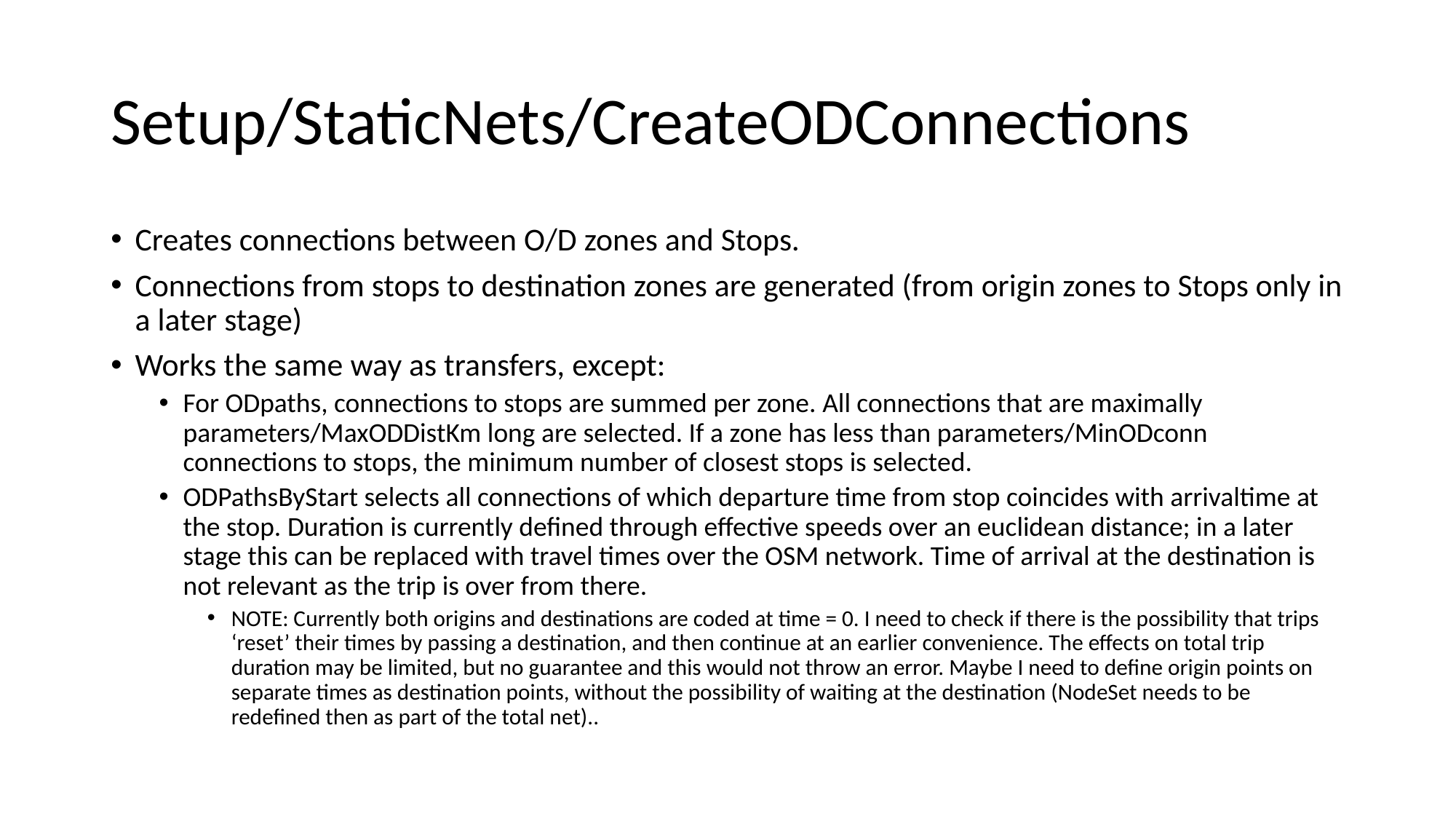

# Setup/StaticNets/CreateODConnections
Creates connections between O/D zones and Stops.
Connections from stops to destination zones are generated (from origin zones to Stops only in a later stage)
Works the same way as transfers, except:
For ODpaths, connections to stops are summed per zone. All connections that are maximally parameters/MaxODDistKm long are selected. If a zone has less than parameters/MinODconn connections to stops, the minimum number of closest stops is selected.
ODPathsByStart selects all connections of which departure time from stop coincides with arrivaltime at the stop. Duration is currently defined through effective speeds over an euclidean distance; in a later stage this can be replaced with travel times over the OSM network. Time of arrival at the destination is not relevant as the trip is over from there.
NOTE: Currently both origins and destinations are coded at time = 0. I need to check if there is the possibility that trips ‘reset’ their times by passing a destination, and then continue at an earlier convenience. The effects on total trip duration may be limited, but no guarantee and this would not throw an error. Maybe I need to define origin points on separate times as destination points, without the possibility of waiting at the destination (NodeSet needs to be redefined then as part of the total net)..